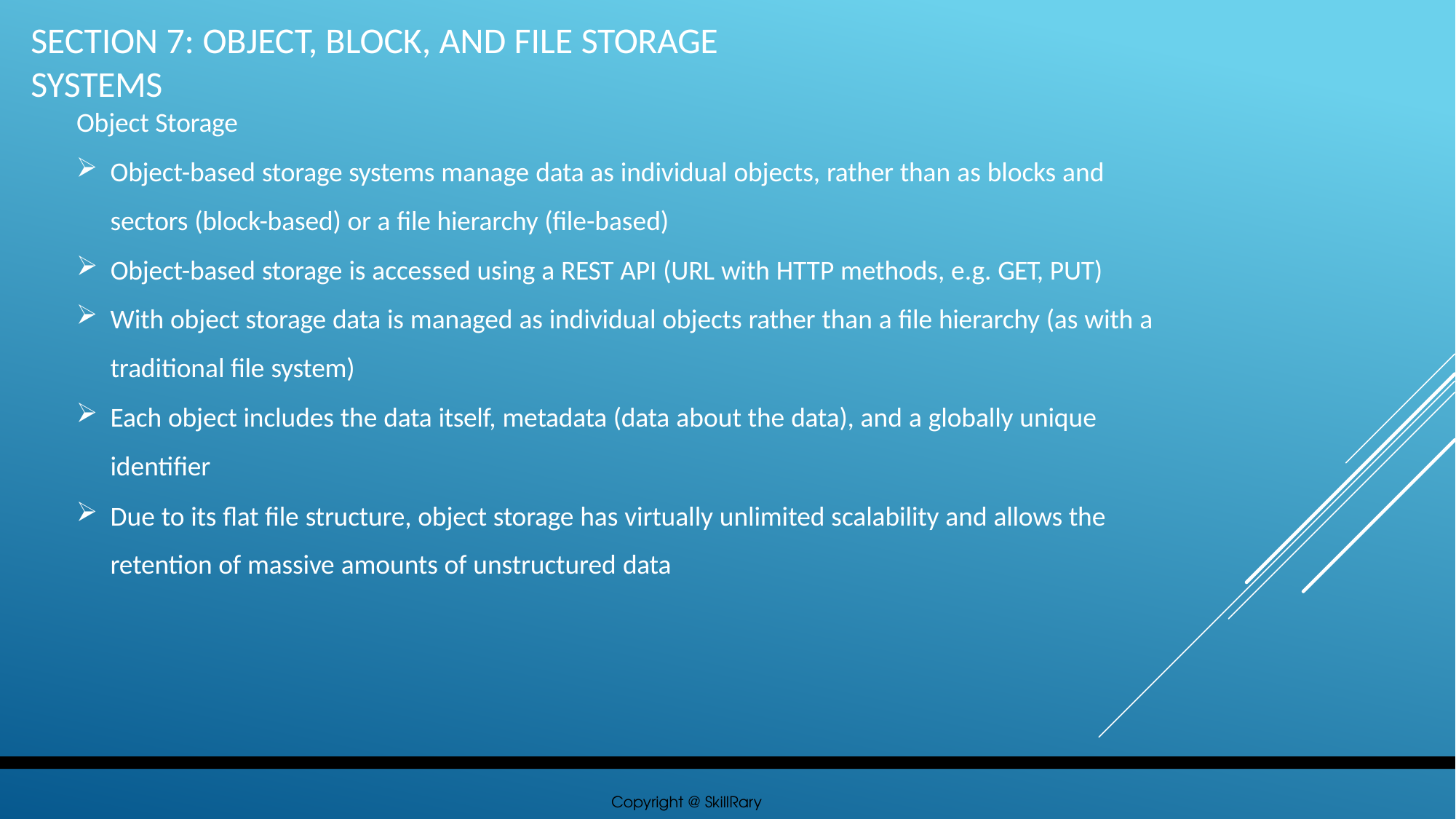

# Section 7: Object, Block, and File Storage Systems
Object Storage
Object-based storage systems manage data as individual objects, rather than as blocks and  sectors (block-based) or a file hierarchy (file-based)
Object-based storage is accessed using a REST API (URL with HTTP methods, e.g. GET, PUT)
With object storage data is managed as individual objects rather than a file hierarchy (as with a  traditional file system)
Each object includes the data itself, metadata (data about the data), and a globally unique  identifier
Due to its flat file structure, object storage has virtually unlimited scalability and allows the  retention of massive amounts of unstructured data